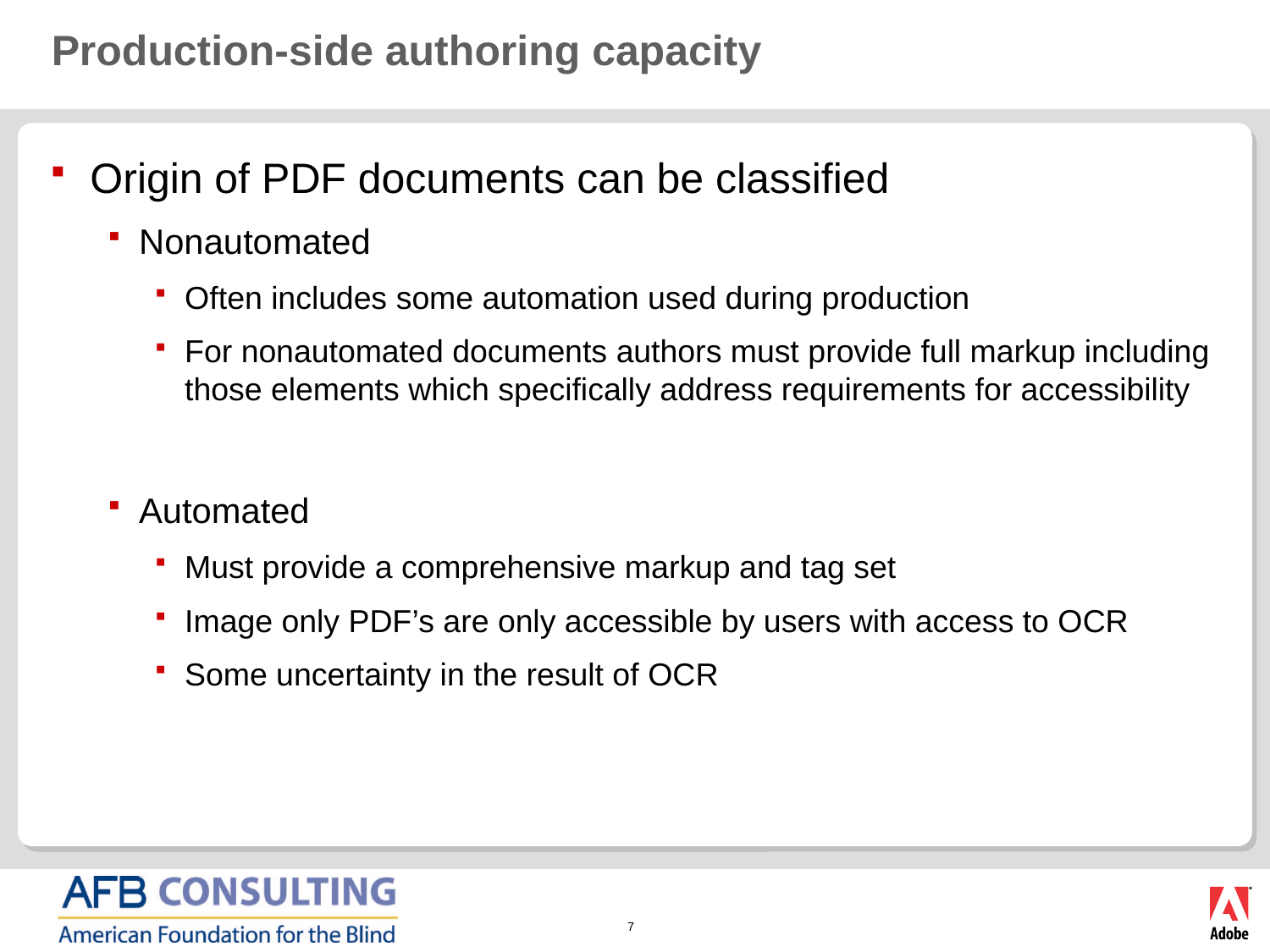

# Production-side authoring capacity
Origin of PDF documents can be classified
Nonautomated
Often includes some automation used during production
For nonautomated documents authors must provide full markup including those elements which specifically address requirements for accessibility

Automated
Must provide a comprehensive markup and tag set
Image only PDF’s are only accessible by users with access to OCR
Some uncertainty in the result of OCR

7